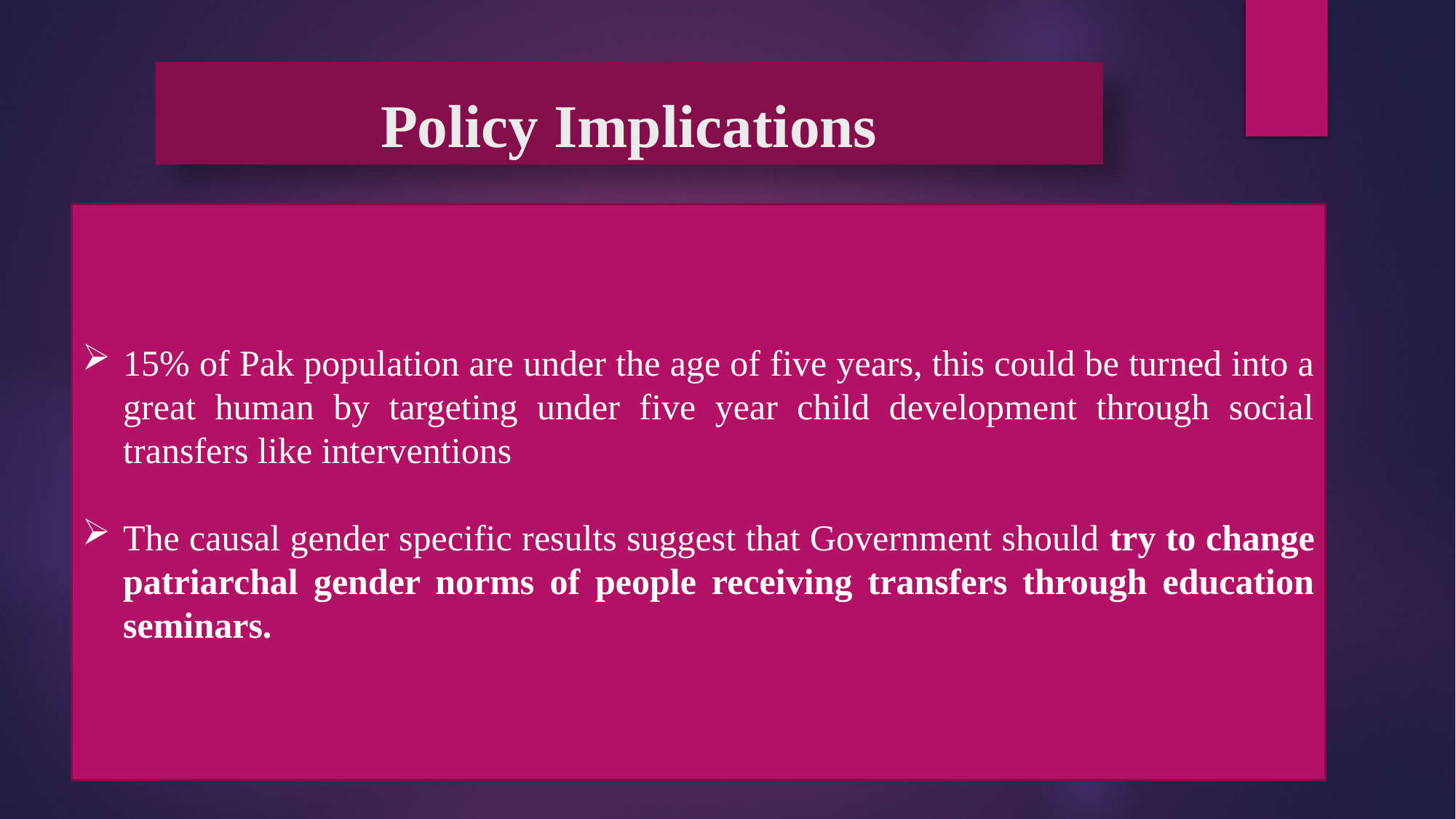

# Policy Implications
15% of Pak population are under the age of five years, this could be turned into a great human by targeting under five year child development through social transfers like interventions

The causal gender specific results suggest that Government should try to change patriarchal gender norms of people receiving transfers through education seminars.